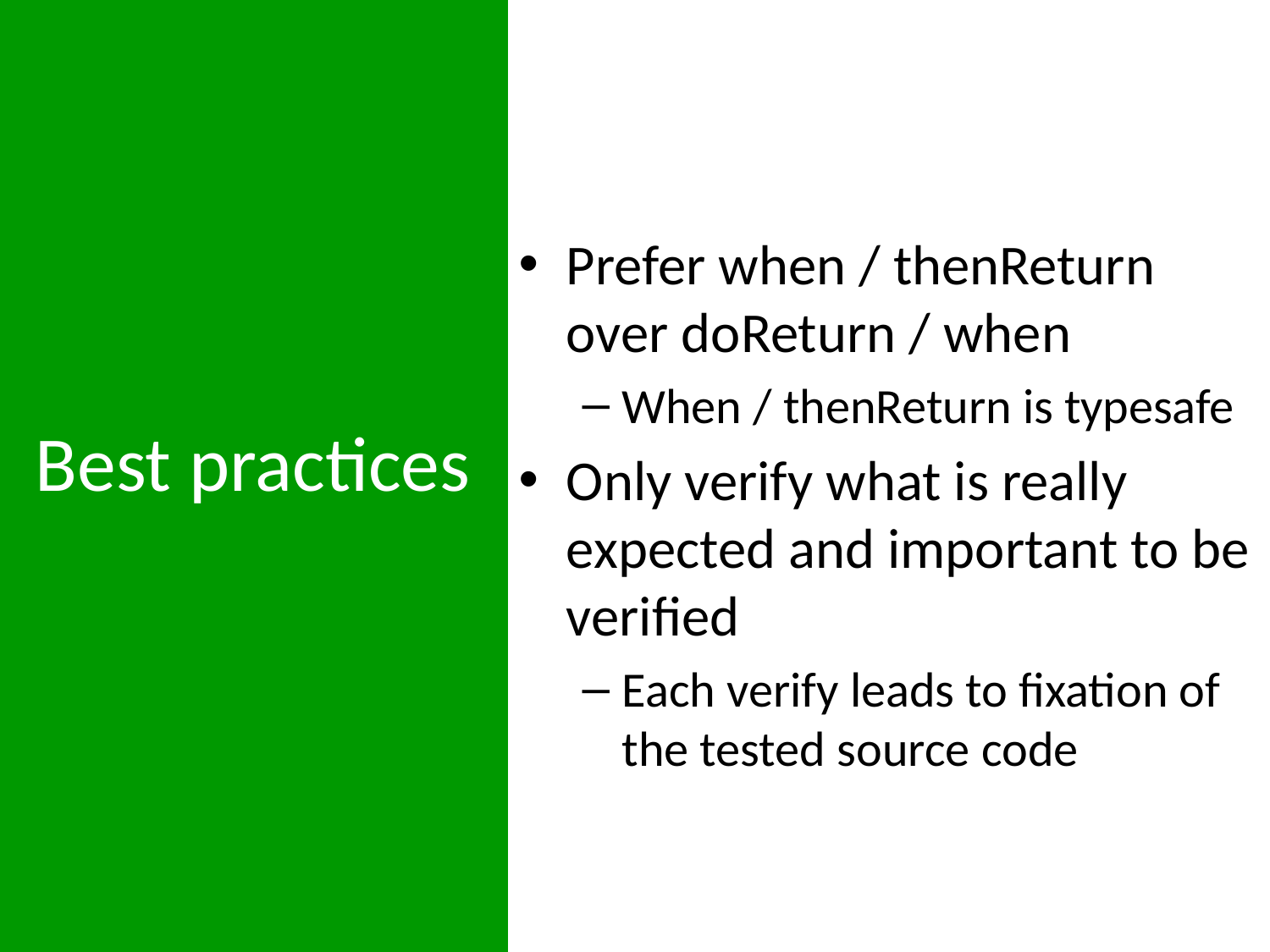

Prefer when / thenReturn over doReturn / when
When / thenReturn is typesafe
Only verify what is really expected and important to be verified
Each verify leads to fixation of the tested source code
# Best practices